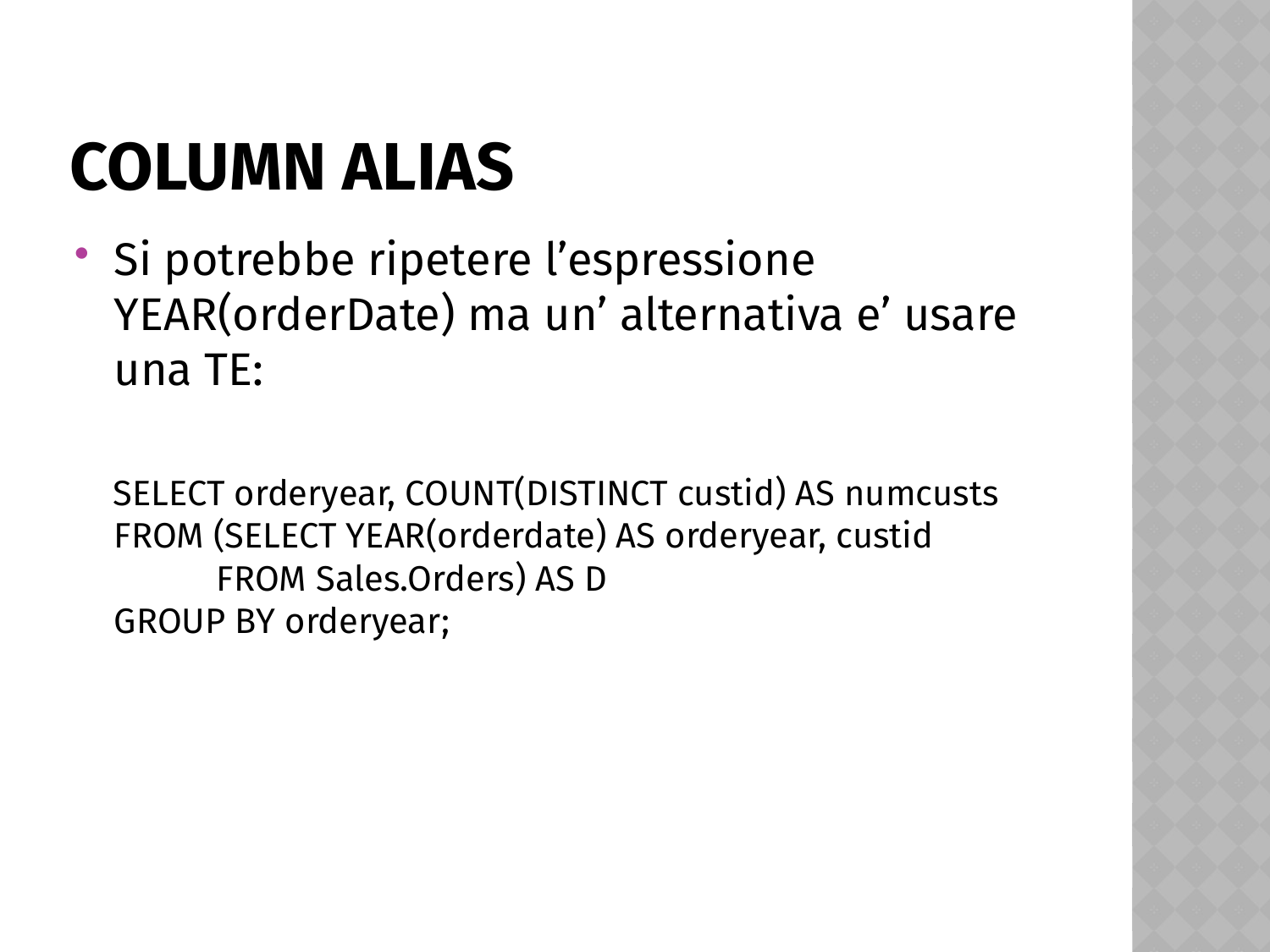

# Column alias
Si potrebbe ripetere l’espressione YEAR(orderDate) ma un’ alternativa e’ usare una TE:

    SELECT orderyear, COUNT(DISTINCT custid) AS numcusts FROM (SELECT YEAR(orderdate) AS orderyear, custid
           FROM Sales.Orders) AS D
GROUP BY orderyear;